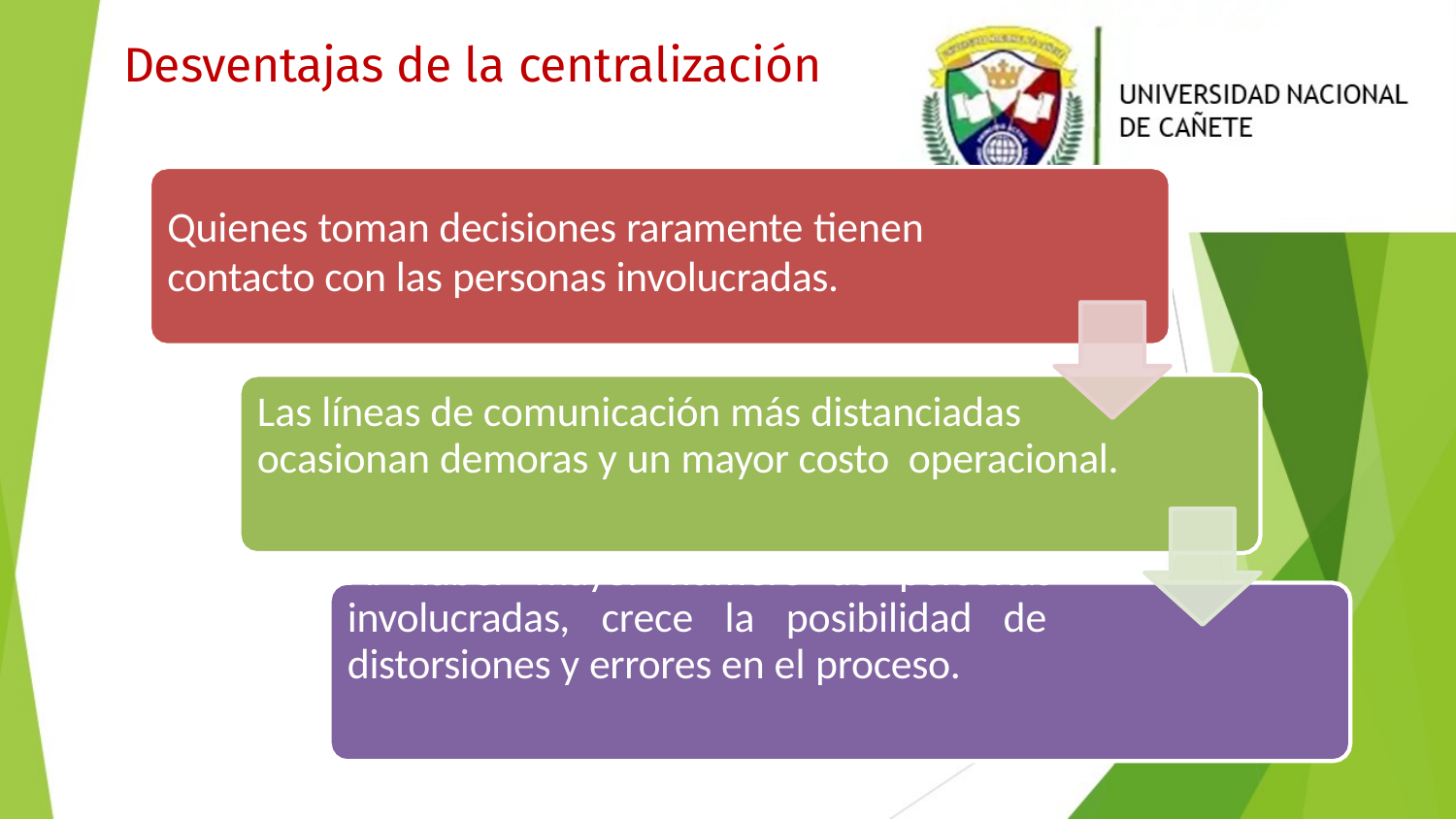

# Desventajas de la centralización

Quienes toman decisiones raramente tienen
contacto con las personas involucradas.

Las líneas de comunicación más distanciadas  ocasionan demoras y un mayor costo  operacional.

Al haber mayor número de personas  involucradas, crece la posibilidad de  distorsiones y errores en el proceso.